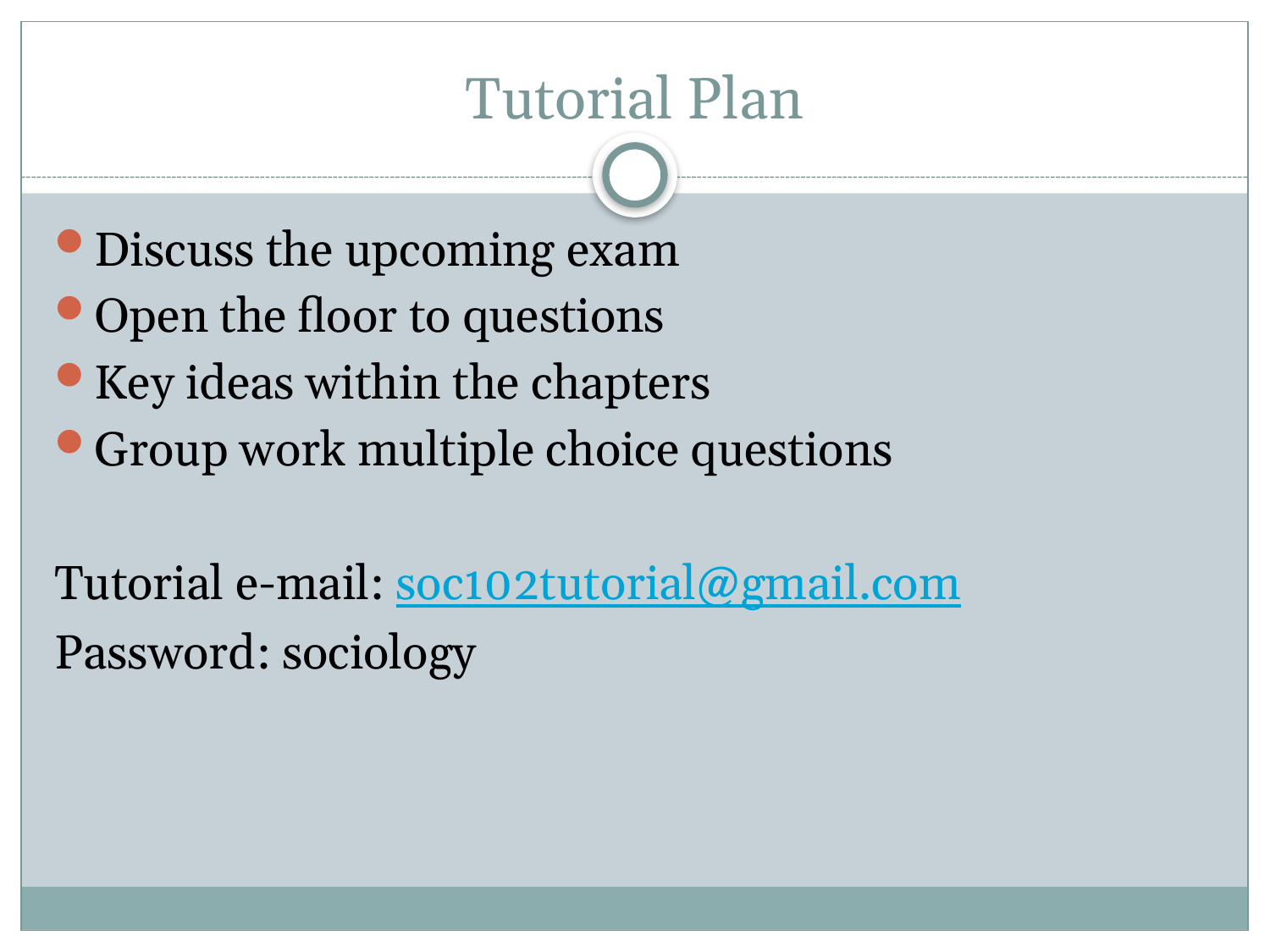

# Tutorial Plan
Discuss the upcoming exam
Open the floor to questions
Key ideas within the chapters
Group work multiple choice questions

Tutorial e-mail: soc102tutorial@gmail.com
Password: sociology